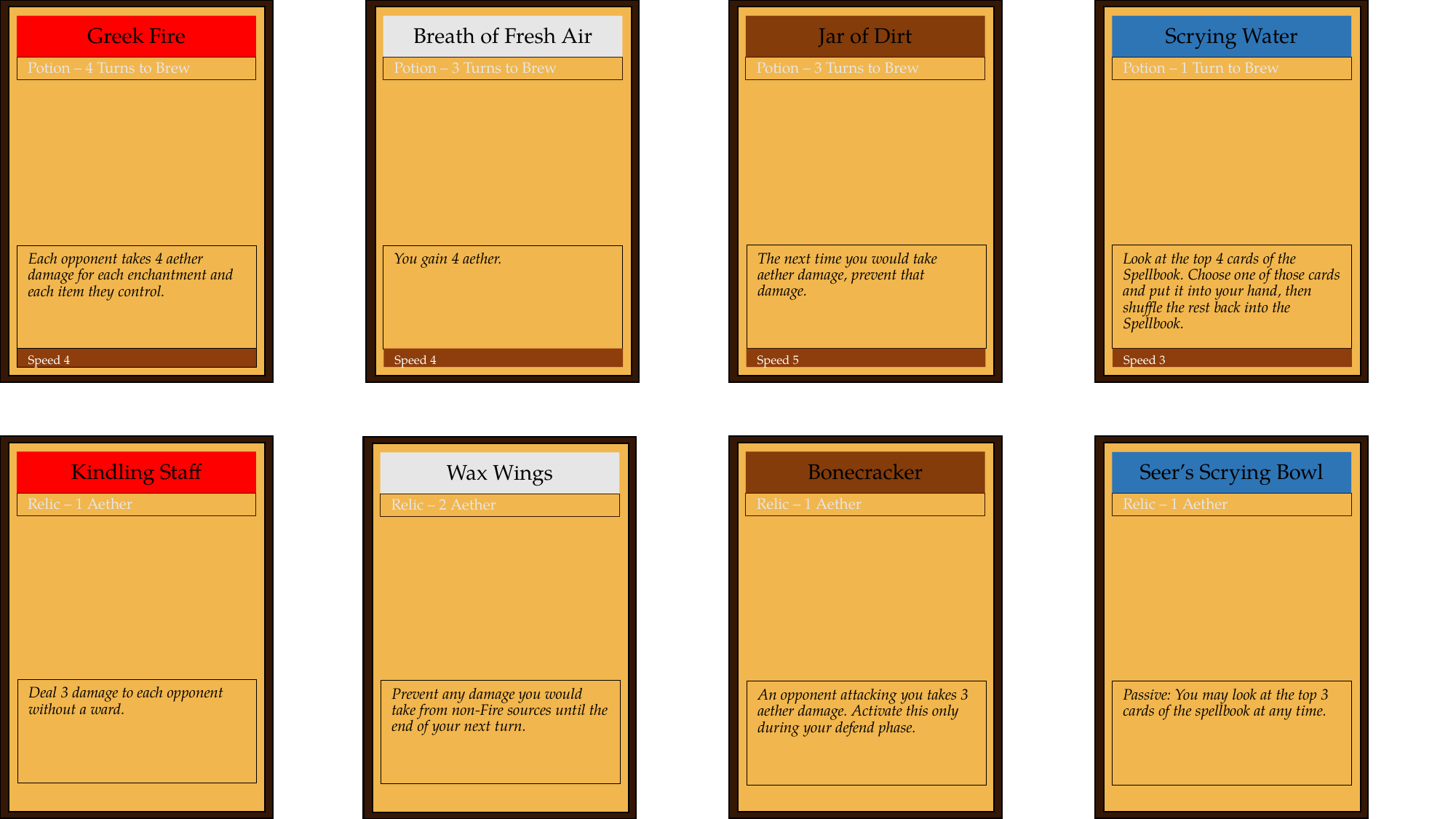

Greek Fire
Breath of Fresh Air
Jar of Dirt
Scrying Water
Potion – 4 Turns to Brew
Potion – 3 Turns to Brew
Potion – 3 Turns to Brew
Potion – 1 Turn to Brew

The next time you would take aether damage, prevent that damage.
Look at the top 4 cards of the Spellbook. Choose one of those cards and put it into your hand, then shuffle the rest back into the Spellbook.
Each opponent takes 4 aether damage for each enchantment and each item they control.
You gain 4 aether.
Speed 4
Speed 4
Speed 5
Speed 3
Kindling Staff
Bonecracker
Seer’s Scrying Bowl
Wax Wings
Relic – 1 Aether
Relic – 1 Aether
Relic – 1 Aether
Relic – 2 Aether

Deal 3 damage to each opponent without a ward.
Prevent any damage you would take from non-Fire sources until the end of your next turn.
An opponent attacking you takes 3 aether damage. Activate this only during your defend phase.
Passive: You may look at the top 3 cards of the spellbook at any time.